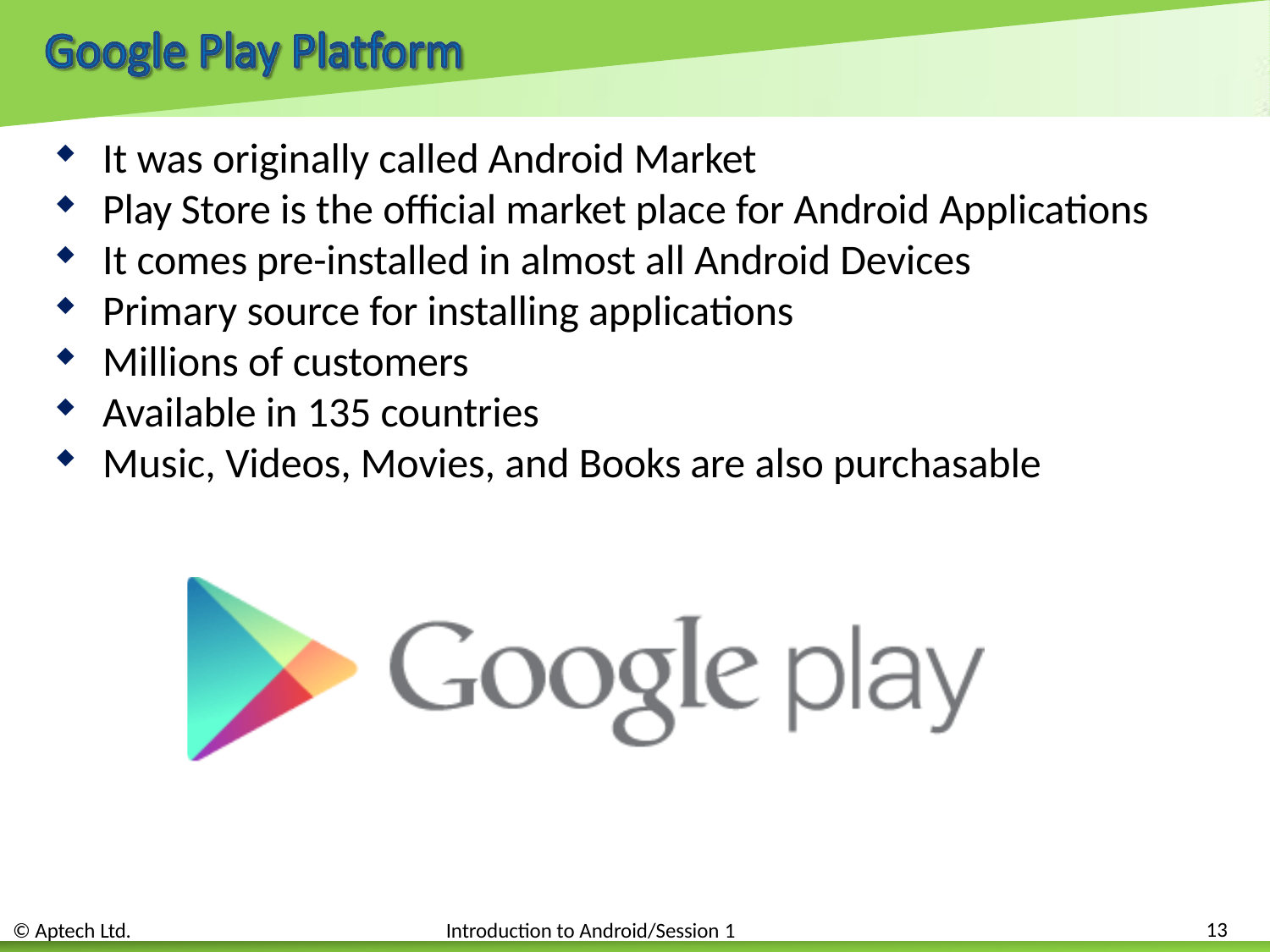

It was originally called Android Market
Play Store is the official market place for Android Applications
It comes pre-installed in almost all Android Devices
Primary source for installing applications
Millions of customers
Available in 135 countries
Music, Videos, Movies, and Books are also purchasable

13
© Aptech Ltd.
Introduction to Android/Session 1